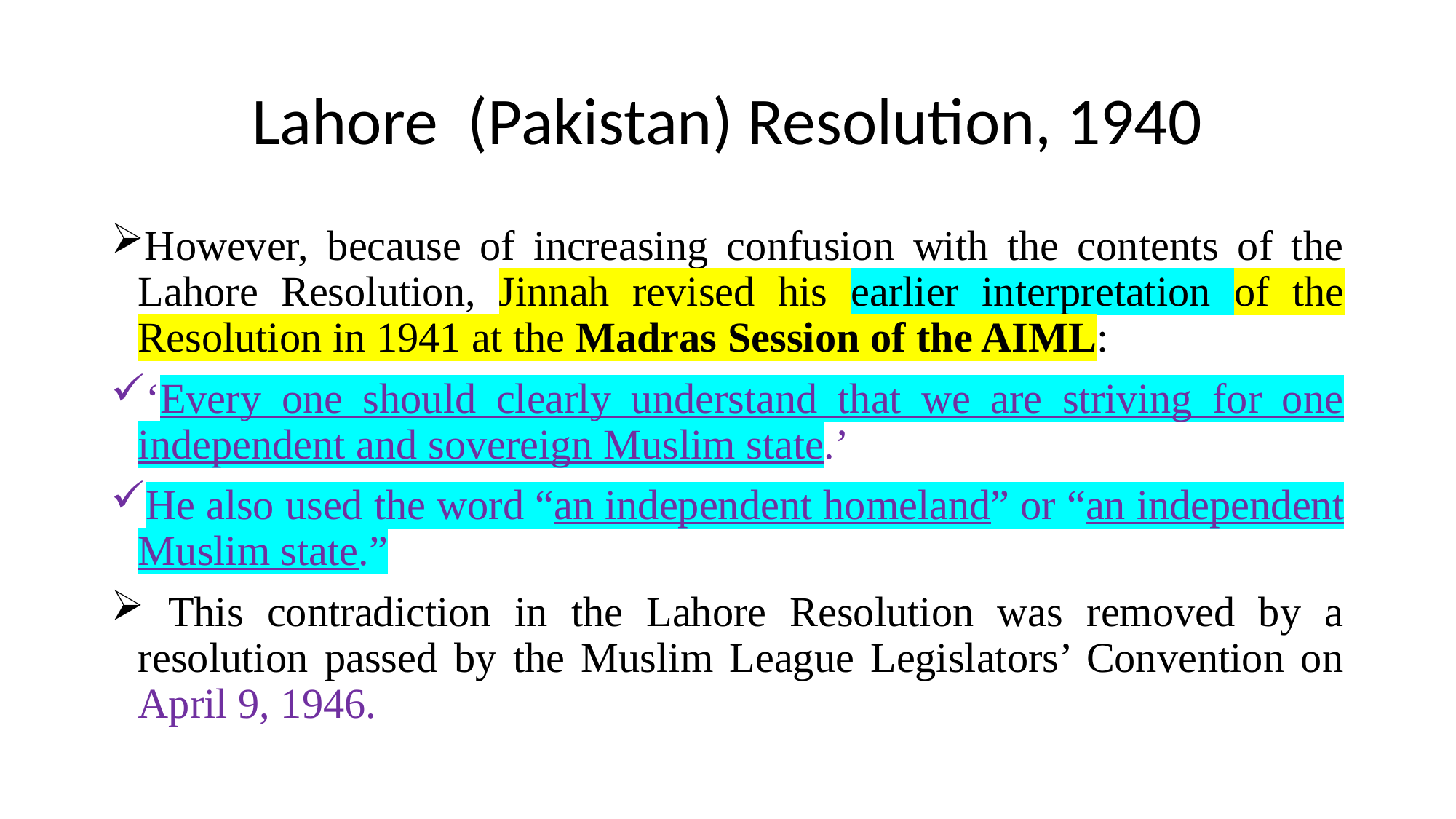

# Lahore  (Pakistan) Resolution, 1940
However, because of increasing confusion with the contents of the Lahore Resolution, Jinnah revised his earlier interpretation of the Resolution in 1941 at the Madras Session of the AIML:
‘Every one should clearly understand that we are striving for one independent and sovereign Muslim state.’
He also used the word “an independent homeland” or “an independent Muslim state.”
 This contradiction in the Lahore Resolution was removed by a resolution passed by the Muslim League Legislators’ Convention on April 9, 1946.